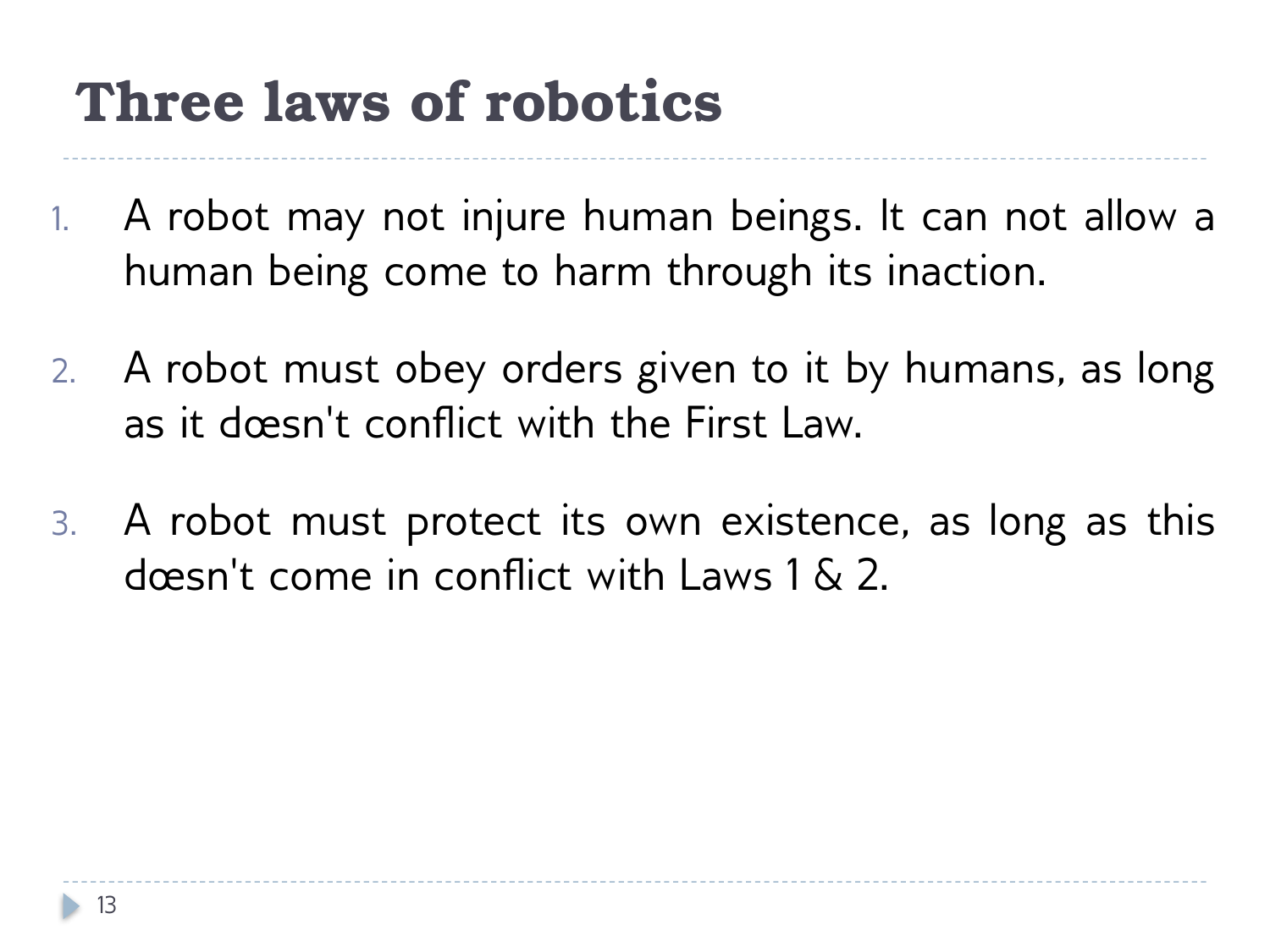

# Three laws of robotics
A robot may not injure human beings. It can not allow a human being come to harm through its inaction.
A robot must obey orders given to it by humans, as long as it doesn't conflict with the First Law.
A robot must protect its own existence, as long as this doesn't come in conflict with Laws 1 & 2.
13